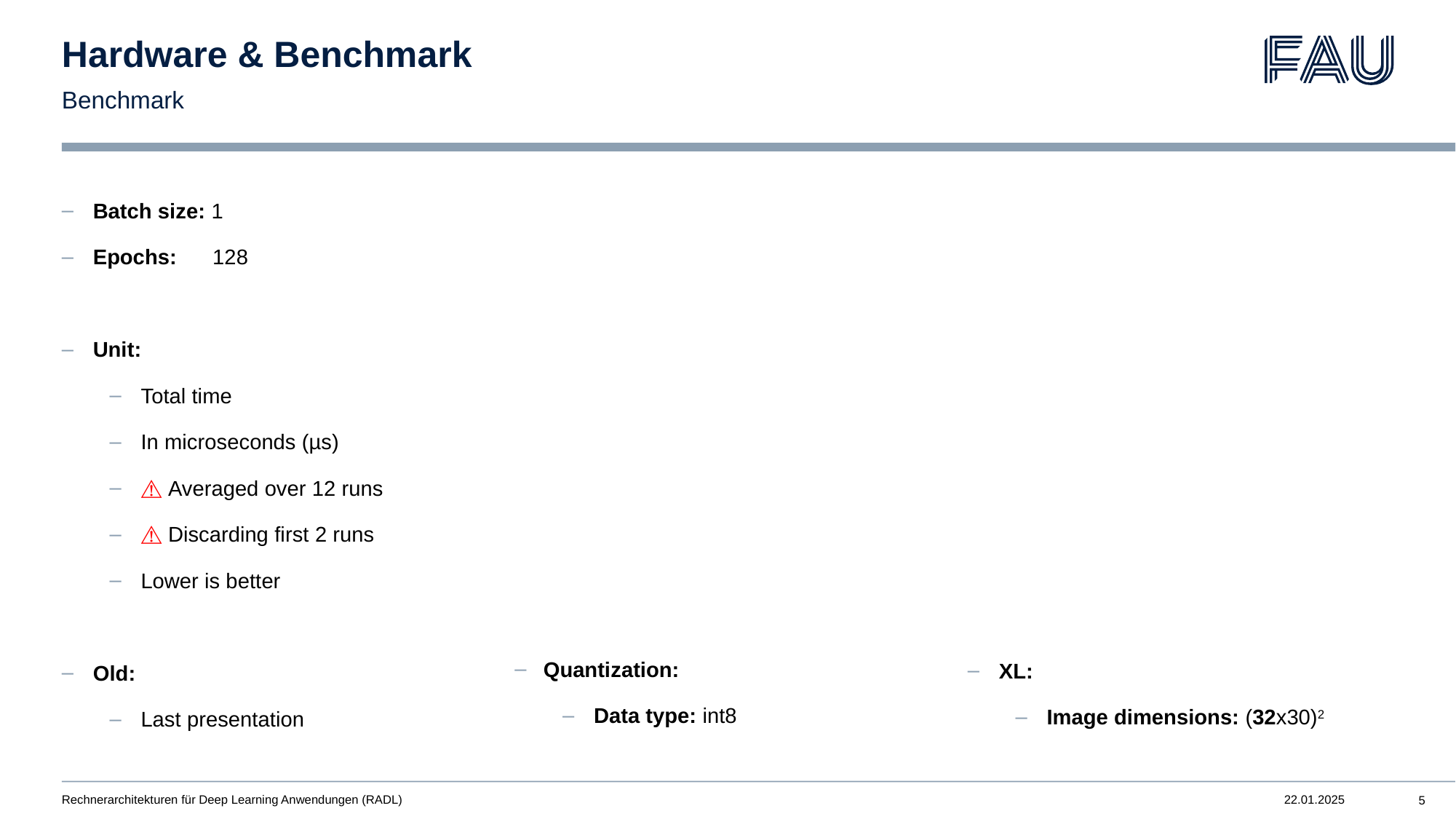

# Hardware & Benchmark
Benchmark
Batch size: 1
Epochs:      128

Unit:
Total time
In microseconds (µs)
⚠️ Averaged over 12 runs
⚠️ Discarding first 2 runs
Lower is better

Old:
Last presentation

Quantization:
Data type: int8

XL:
Image dimensions: (32x30)2
Rechnerarchitekturen für Deep Learning Anwendungen (RADL)
22.01.2025
5